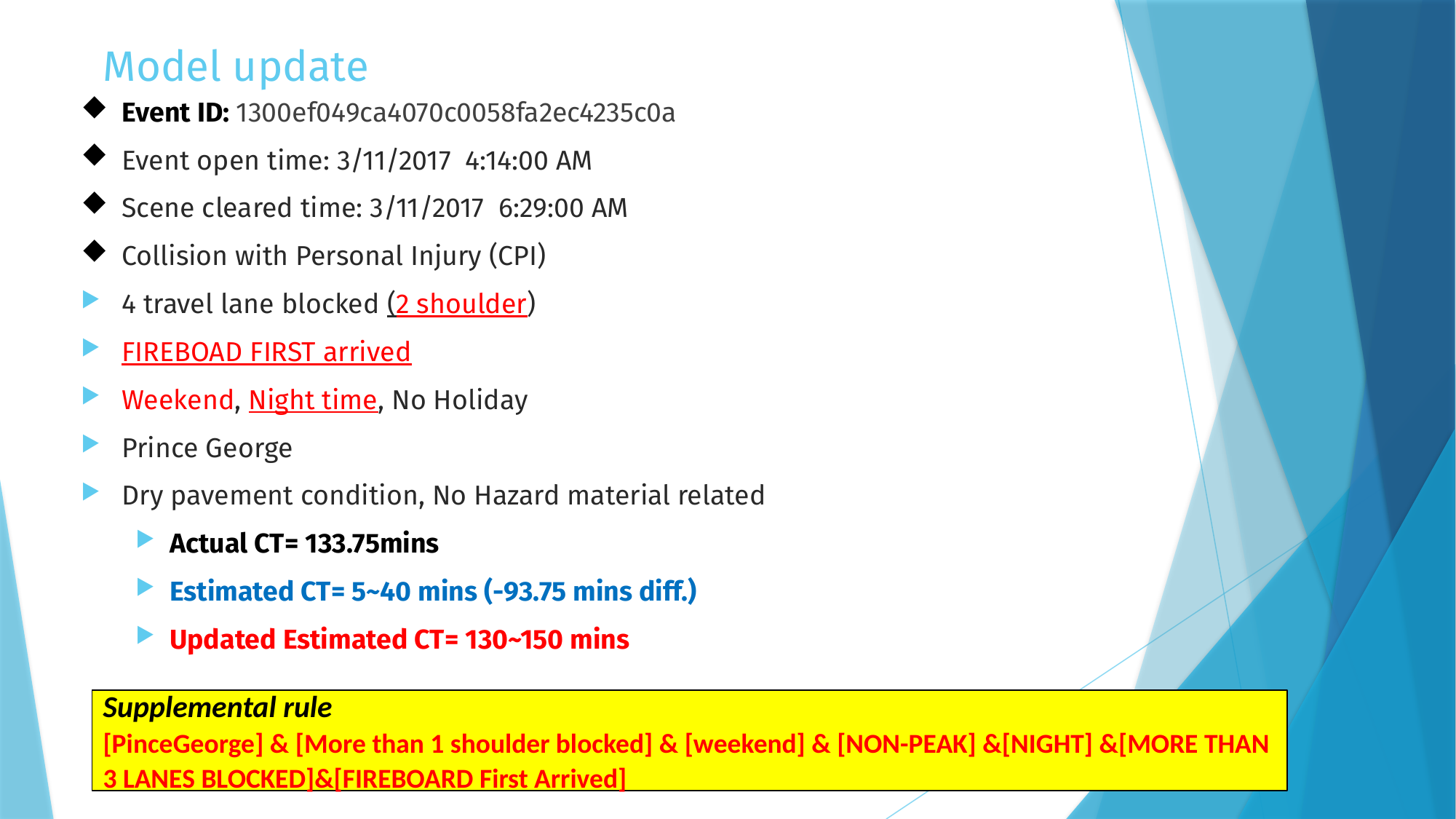

# Model update
Event ID: 1300ef049ca4070c0058fa2ec4235c0a
Event open time: 3/11/2017  4:14:00 AM
Scene cleared time: 3/11/2017  6:29:00 AM
Collision with Personal Injury (CPI)
4 travel lane blocked (2 shoulder)
FIREBOAD FIRST arrived
Weekend, Night time, No Holiday
Prince George
Dry pavement condition, No Hazard material related
Actual CT= 133.75mins
Estimated CT= 5~40 mins (-93.75 mins diff.)
Updated Estimated CT= 130~150 mins
Supplemental rule
[PinceGeorge] & [More than 1 shoulder blocked] & [weekend] & [NON-PEAK] &[NIGHT] &[MORE THAN 3 LANES BLOCKED]&[FIREBOARD First Arrived]
25